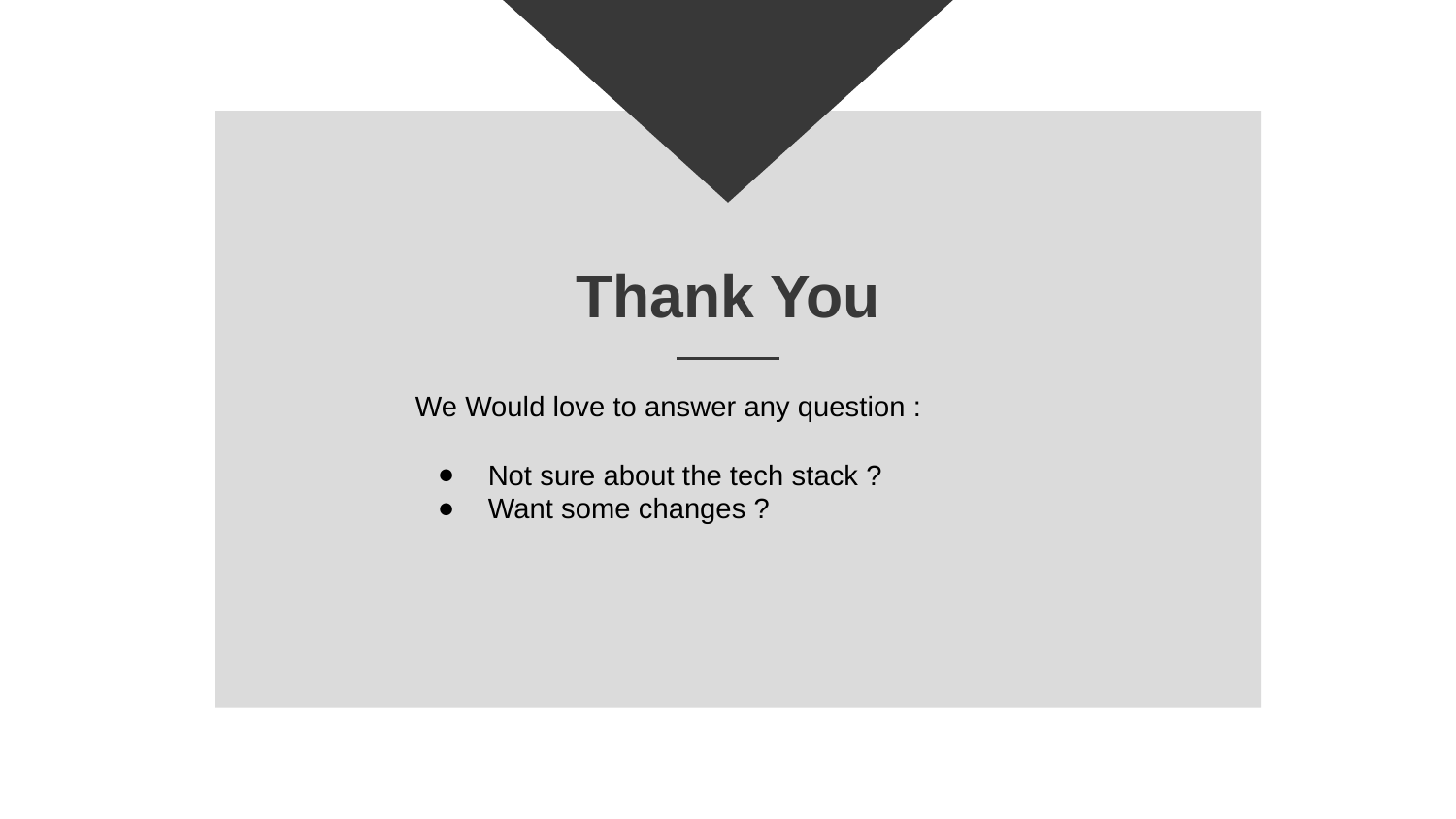

# Thank You
We Would love to answer any question :

Not sure about the tech stack ?
Want some changes ?